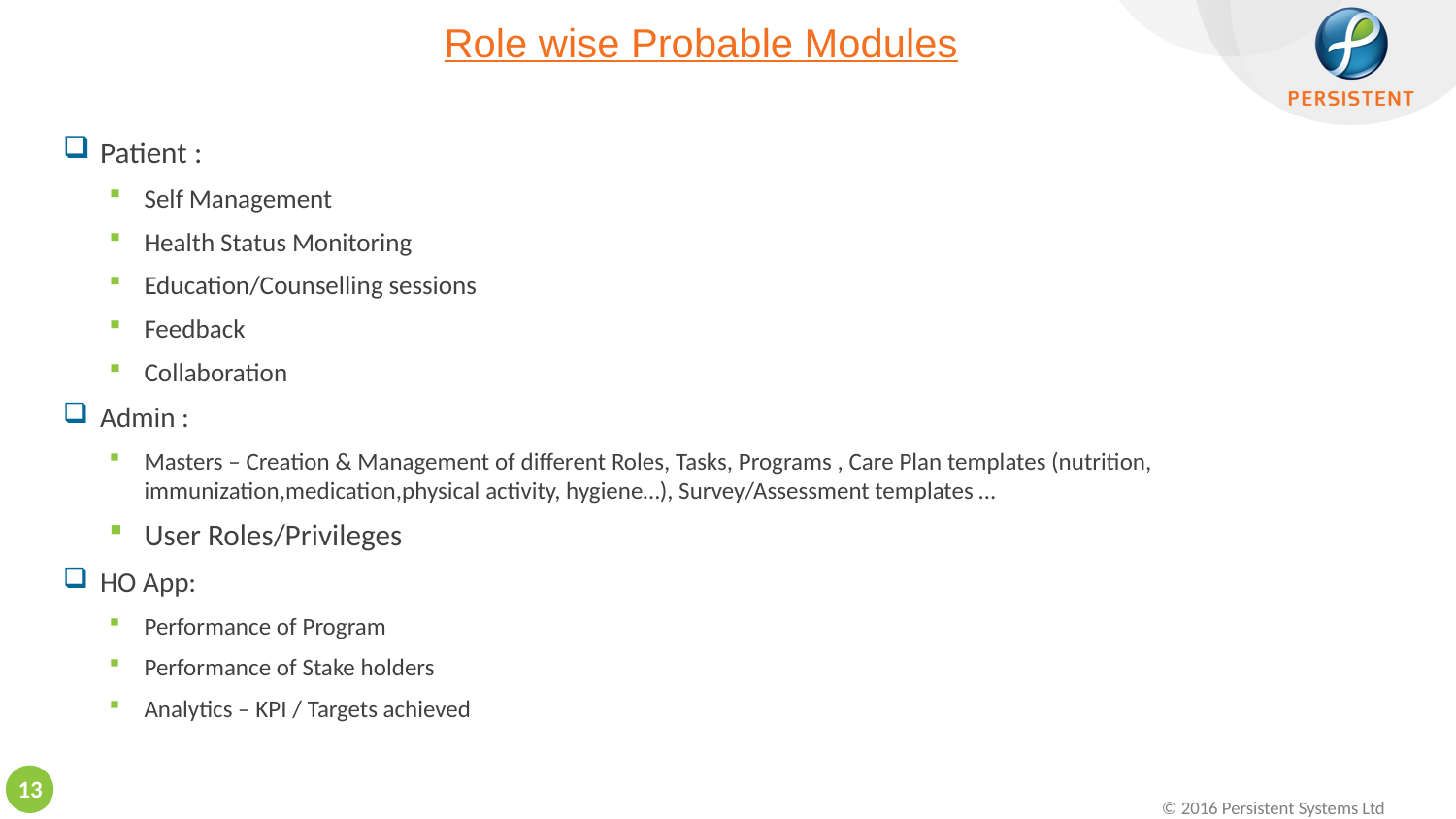

# Role wise Probable Modules
Patient :
Self Management
Health Status Monitoring
Education/Counselling sessions
Feedback
Collaboration
Admin :
Masters – Creation & Management of different Roles, Tasks, Programs , Care Plan templates (nutrition, immunization,medication,physical activity, hygiene…), Survey/Assessment templates …
User Roles/Privileges
HO App:
Performance of Program
Performance of Stake holders
Analytics – KPI / Targets achieved